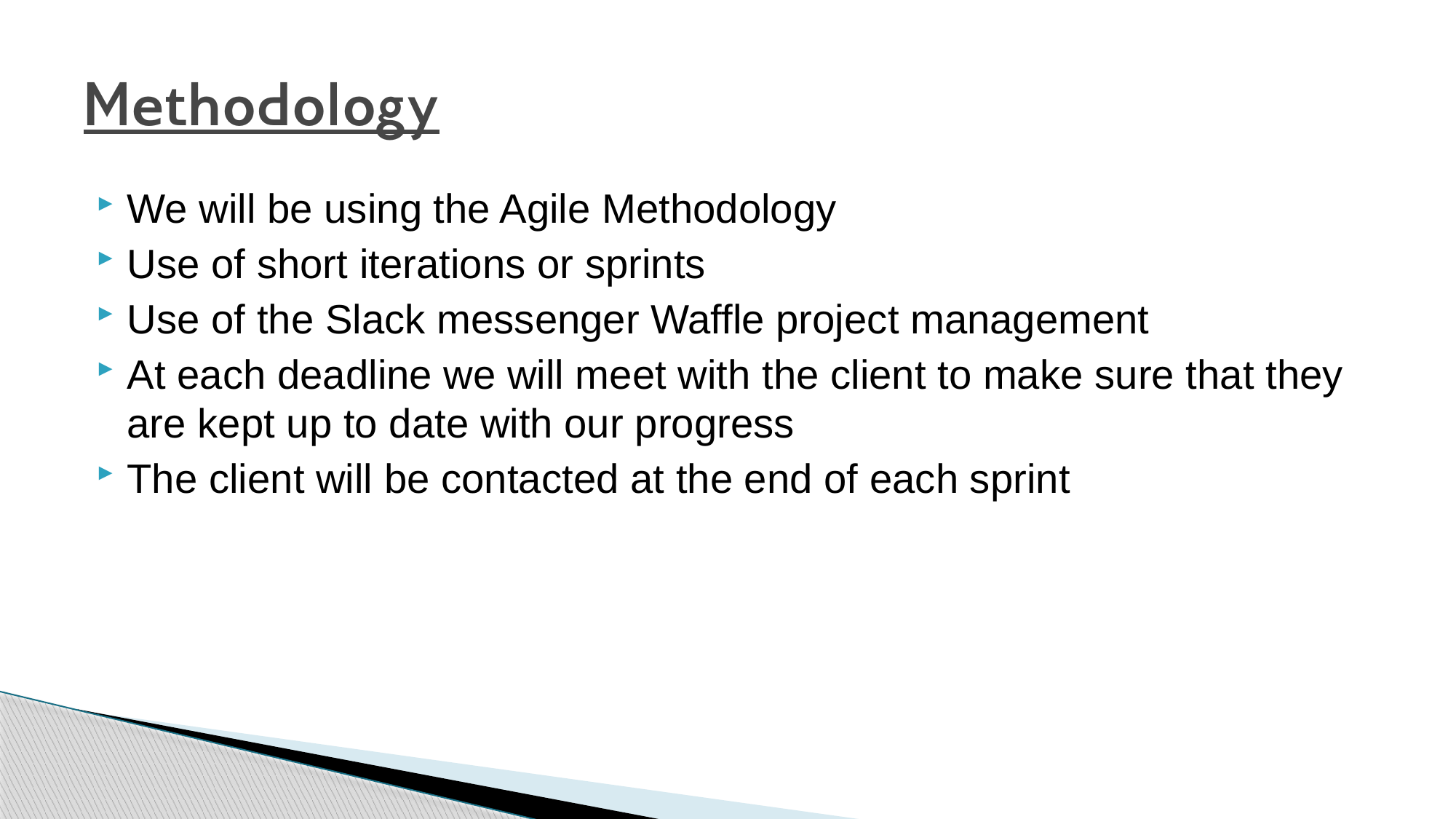

# Methodology
We will be using the Agile Methodology
Use of short iterations or sprints
Use of the Slack messenger Waffle project management
At each deadline we will meet with the client to make sure that they are kept up to date with our progress
The client will be contacted at the end of each sprint